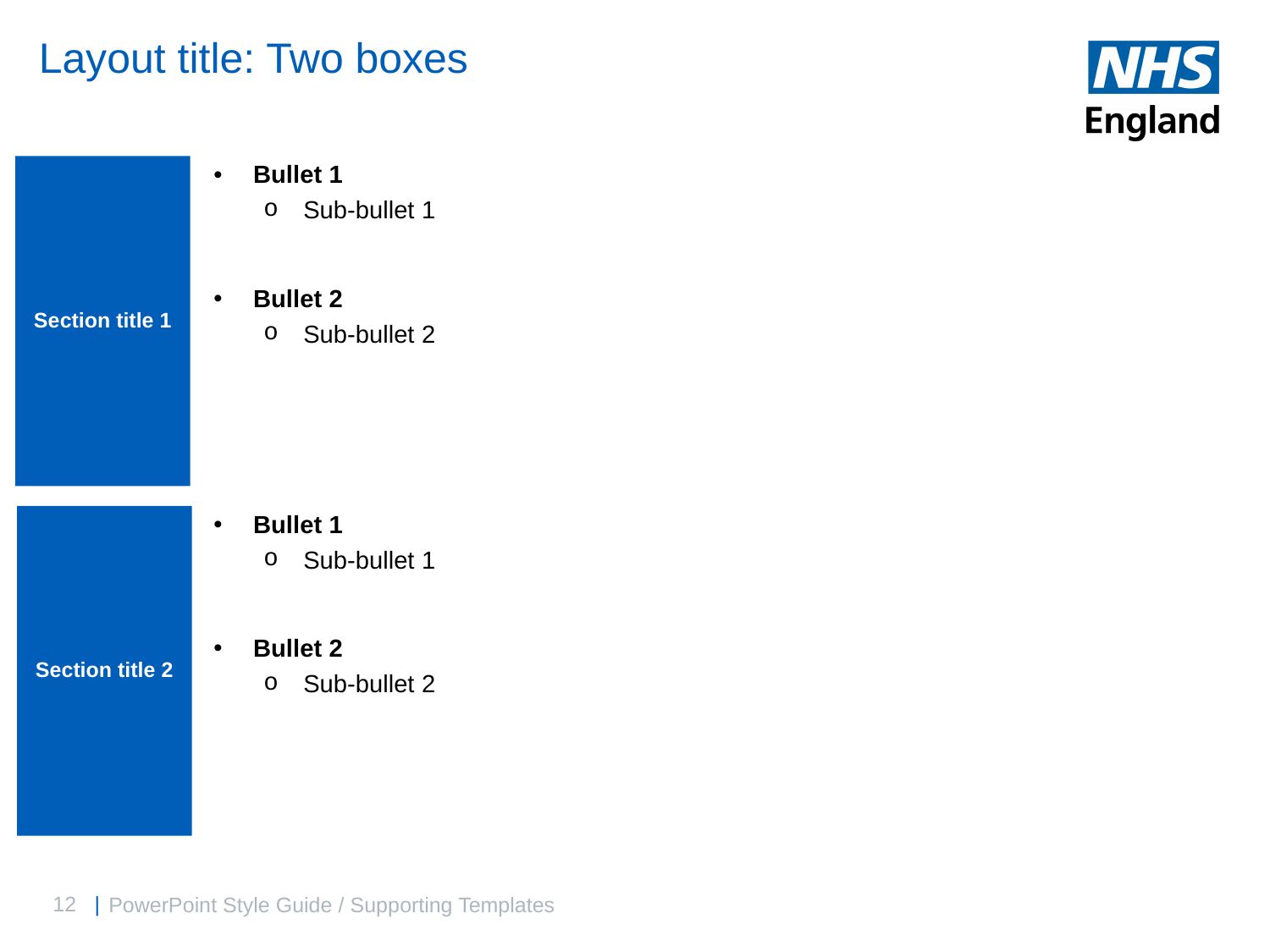

# Layout title: Two boxes
Section title 1
Bullet 1
Sub-bullet 1

Bullet 2
Sub-bullet 2

Section title 2
Bullet 1
Sub-bullet 1

Bullet 2
Sub-bullet 2

PowerPoint Style Guide / Supporting Templates